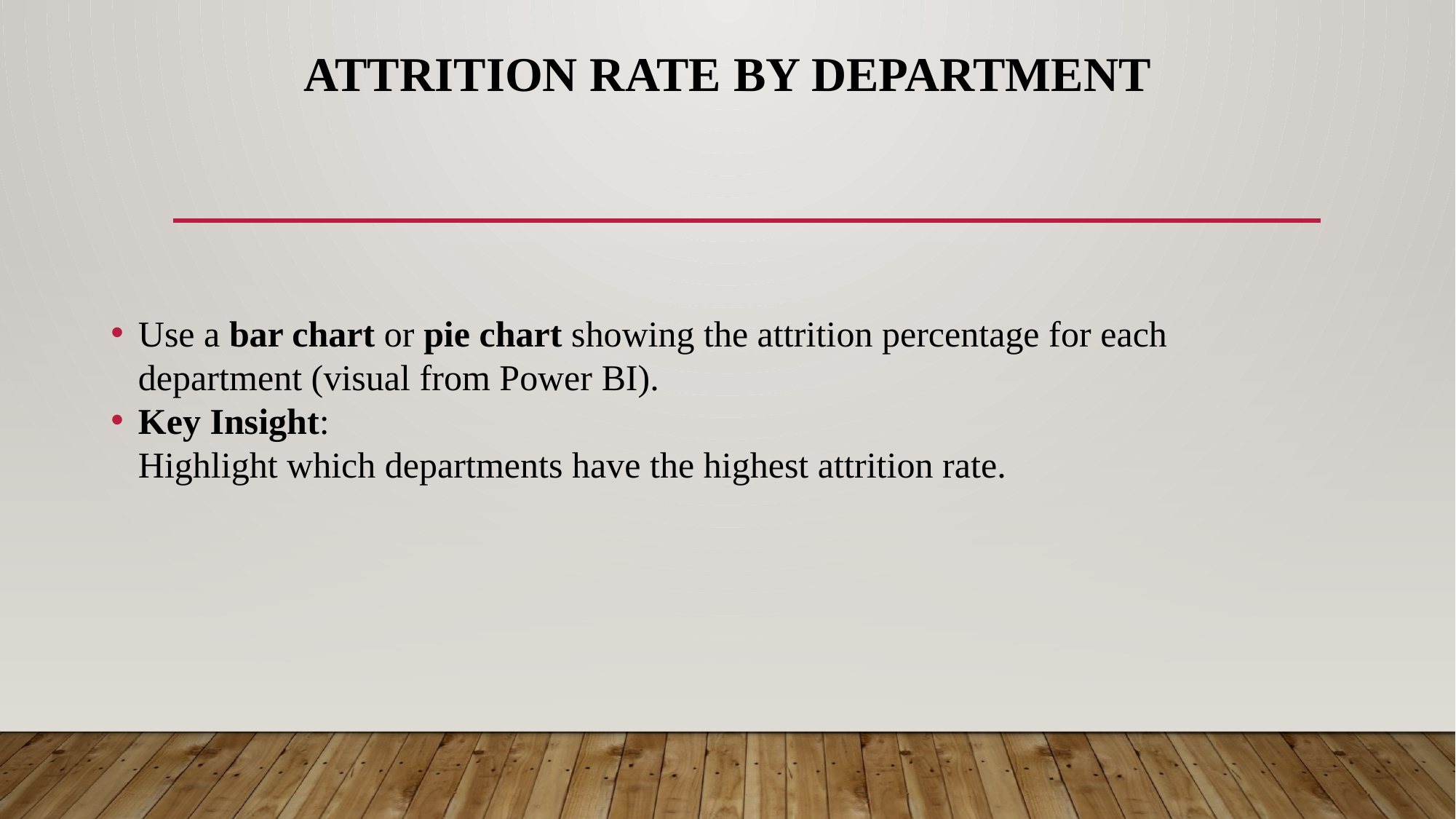

# Attrition Rate by Department

Use a bar chart or pie chart showing the attrition percentage for each department (visual from Power BI).
Key Insight:
   Highlight which departments have the highest attrition rate.